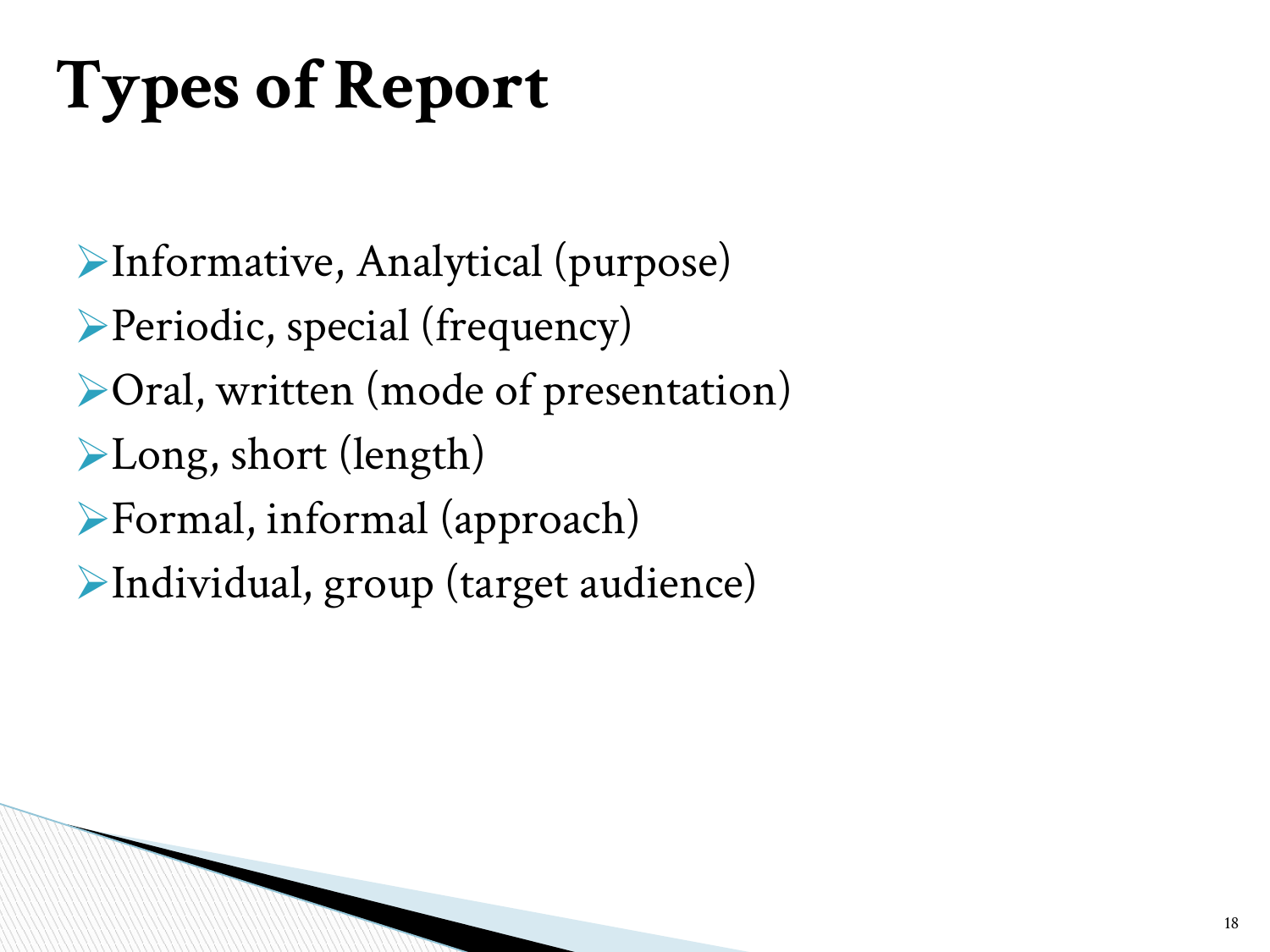

# Types of Report

Informative, Analytical (purpose)
Periodic, special (frequency)
Oral, written (mode of presentation)
Long, short (length)
Formal, informal (approach)
Individual, group (target audience)

18